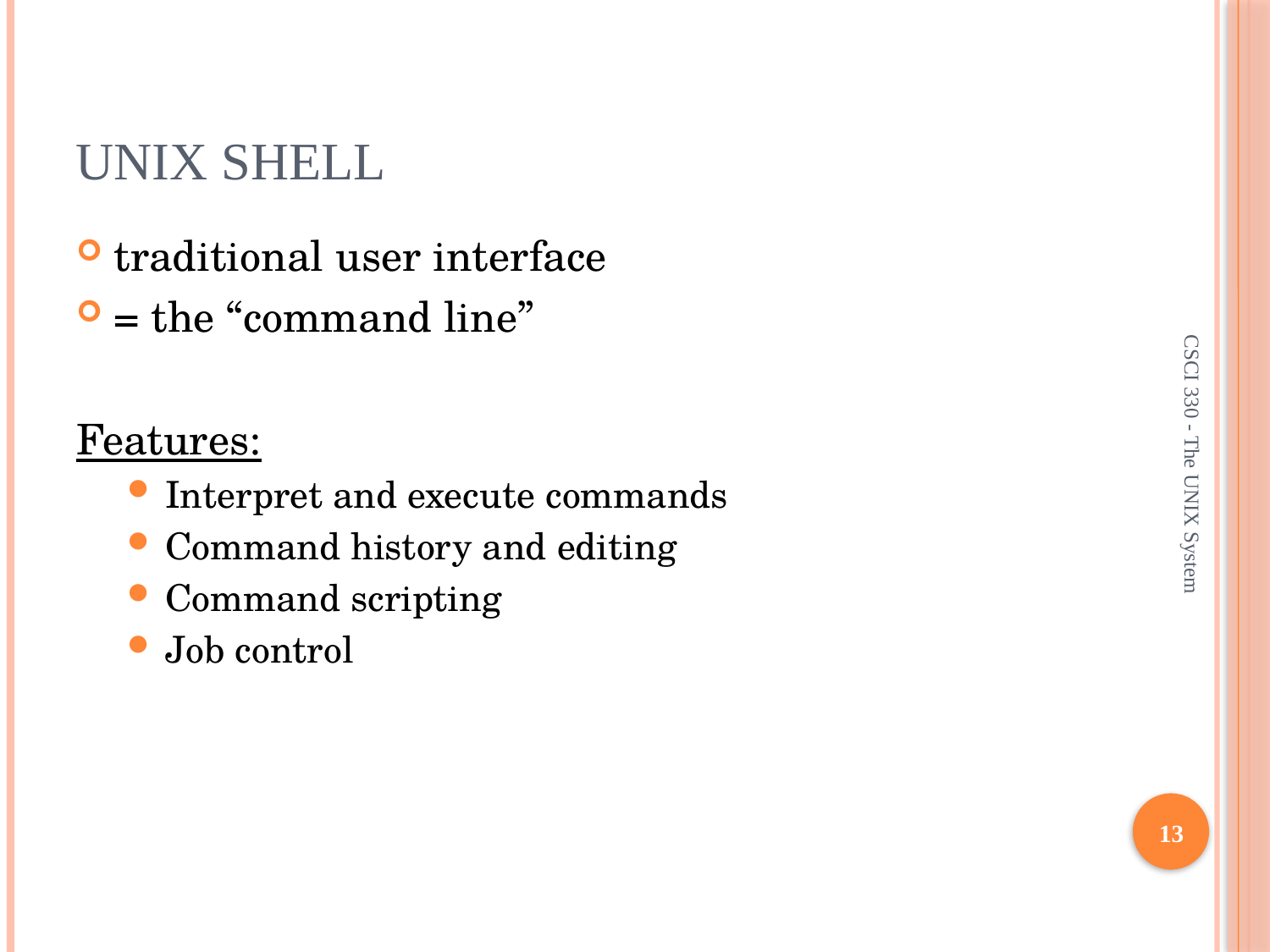

# UNIX Shell
traditional user interface
= the “command line”

Features:
Interpret and execute commands
Command history and editing
Command scripting
Job control

CSCI 330 - The UNIX System
13